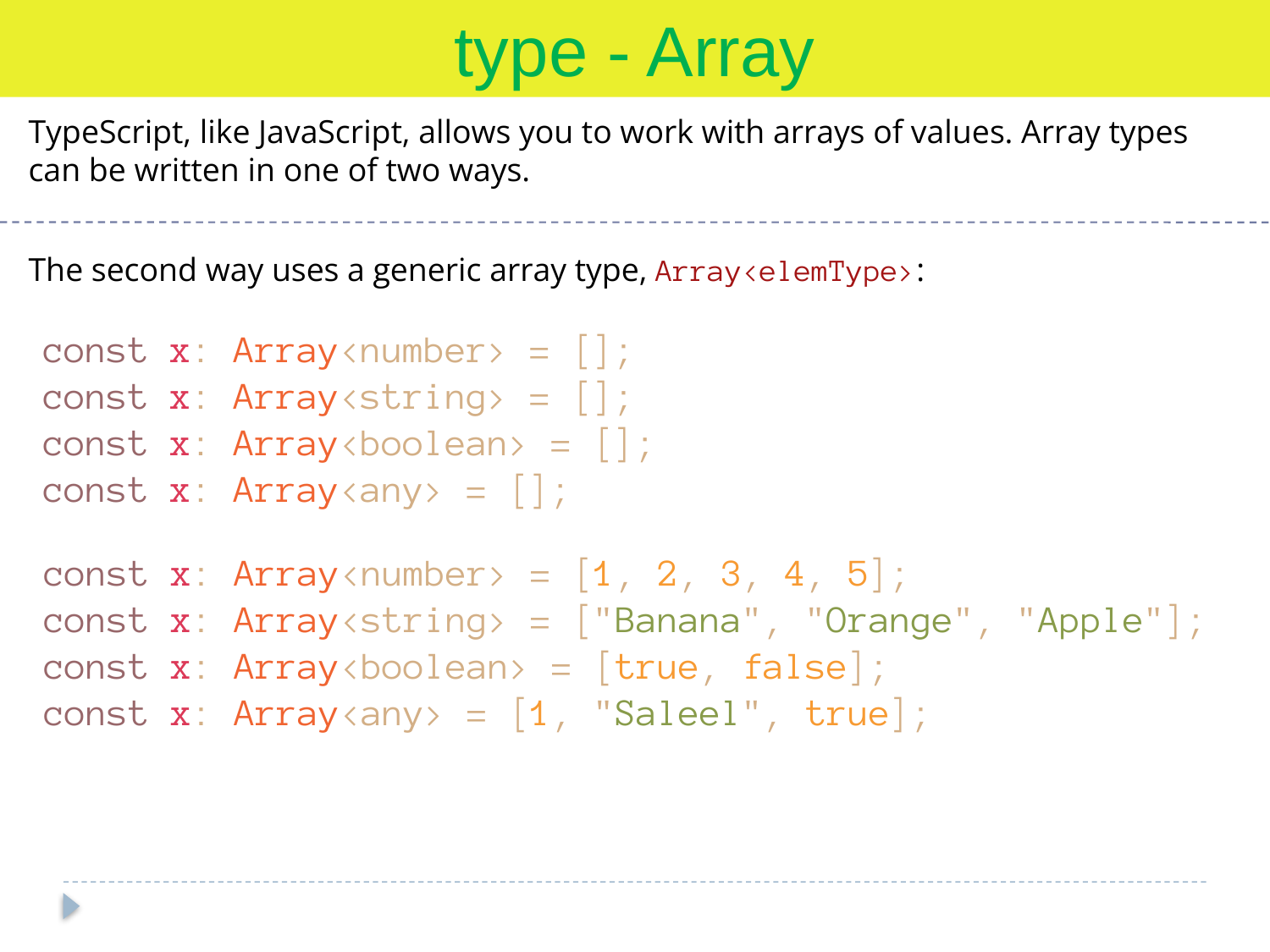

type - Array
TypeScript, like JavaScript, allows you to work with arrays of values. Array types can be written in one of two ways.
The second way uses a generic array type, Array<elemType>:
const x: Array<number> = [];
const x: Array<string> = [];
const x: Array<boolean> = [];
const x: Array<any> = [];
const x: Array<number> = [1, 2, 3, 4, 5];
const x: Array<string> = ["Banana", "Orange", "Apple"];
const x: Array<boolean> = [true, false];
const x: Array<any> = [1, "Saleel", true];